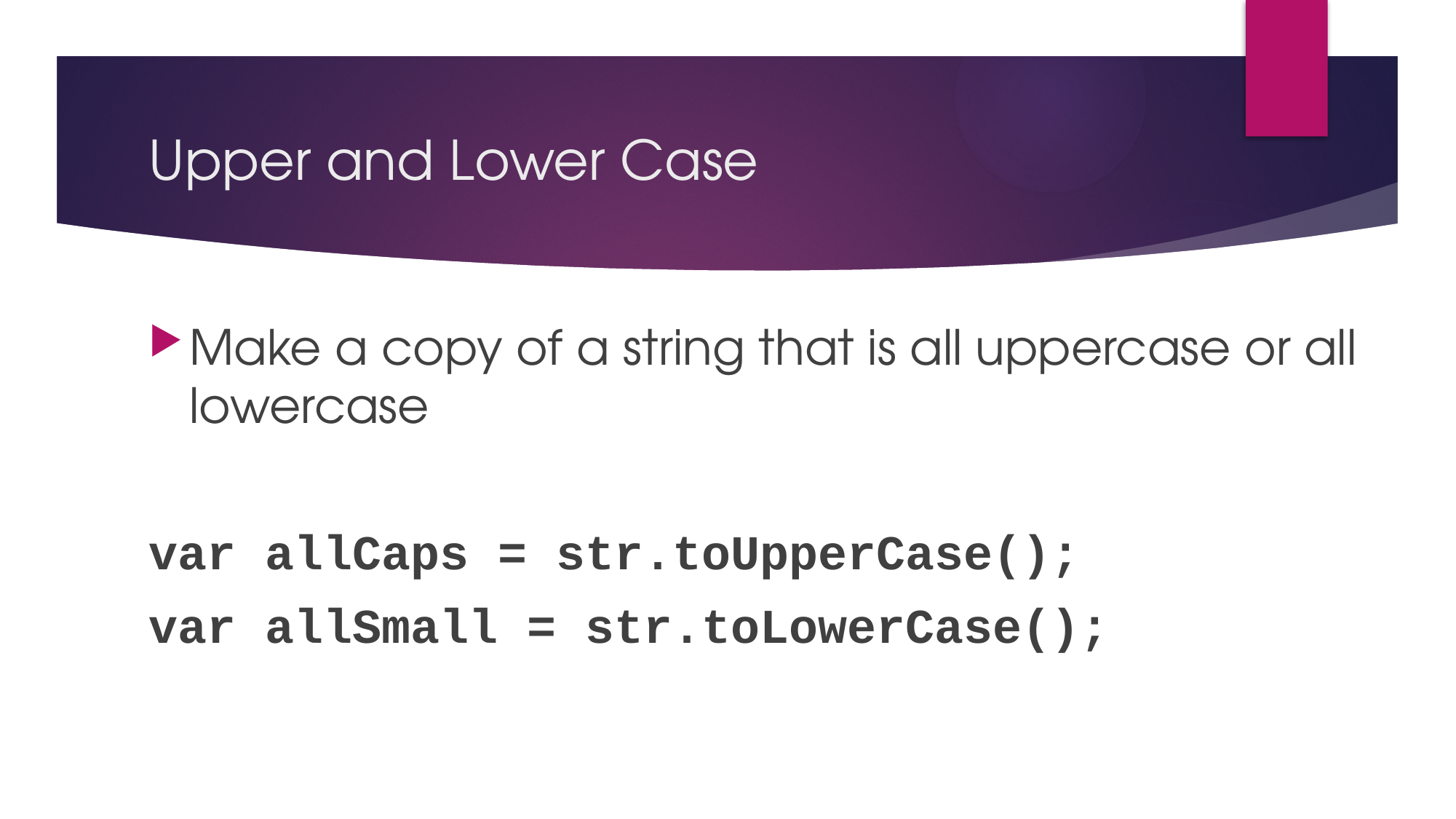

# Upper and Lower Case
Make a copy of a string that is all uppercase or all lowercase

var allCaps = str.toUpperCase();
var allSmall = str.toLowerCase();